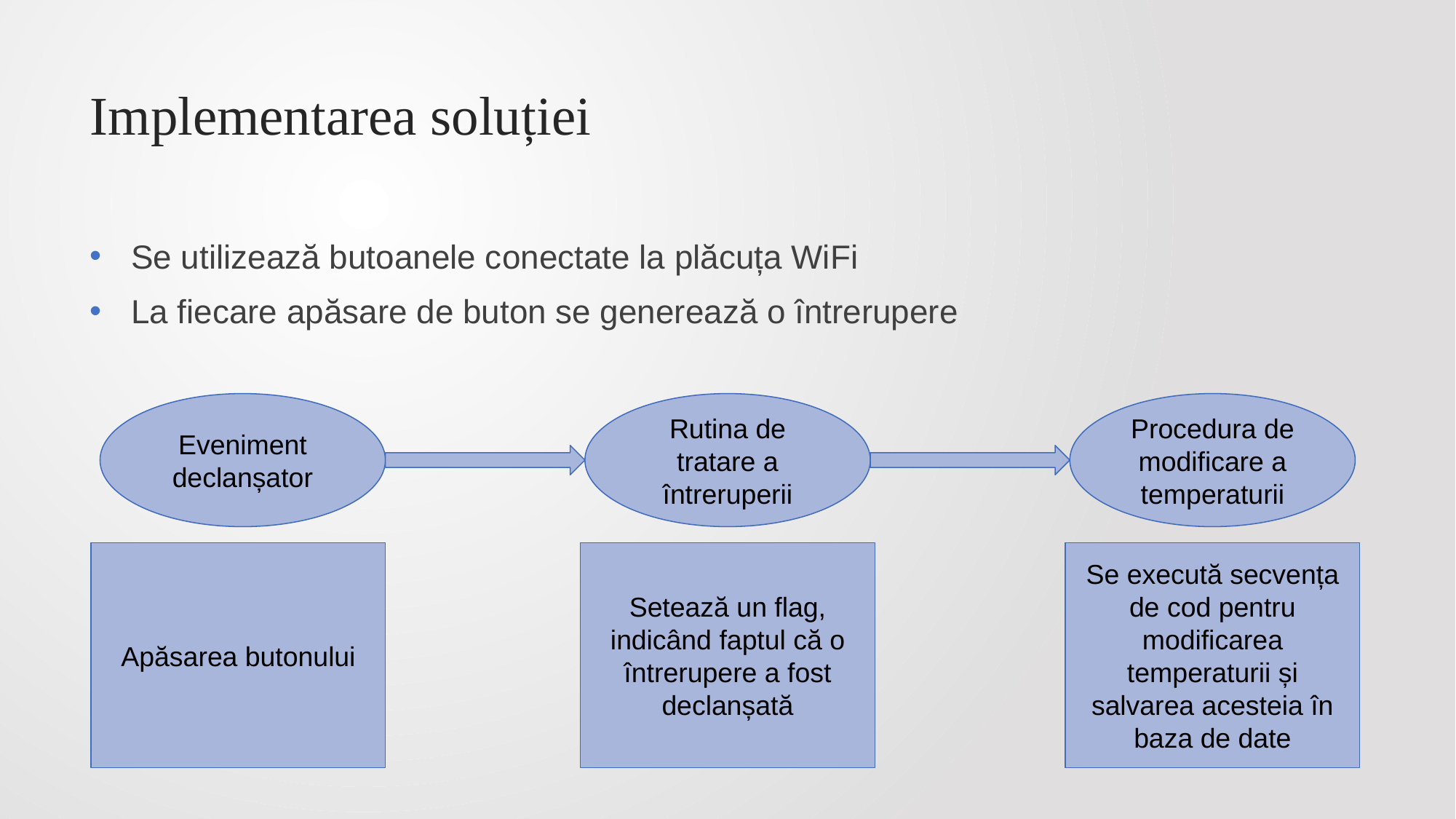

# Implementarea soluției
Se utilizează butoanele conectate la plăcuța WiFi
La fiecare apăsare de buton se generează o întrerupere
Eveniment declanșator
Rutina de tratare a întreruperii
Procedura de modificare a temperaturii

Apăsarea butonului
Setează un flag, indicând faptul că o întrerupere a fost declanșată
Se execută secvența de cod pentru modificarea temperaturii și salvarea acesteia în baza de date
7